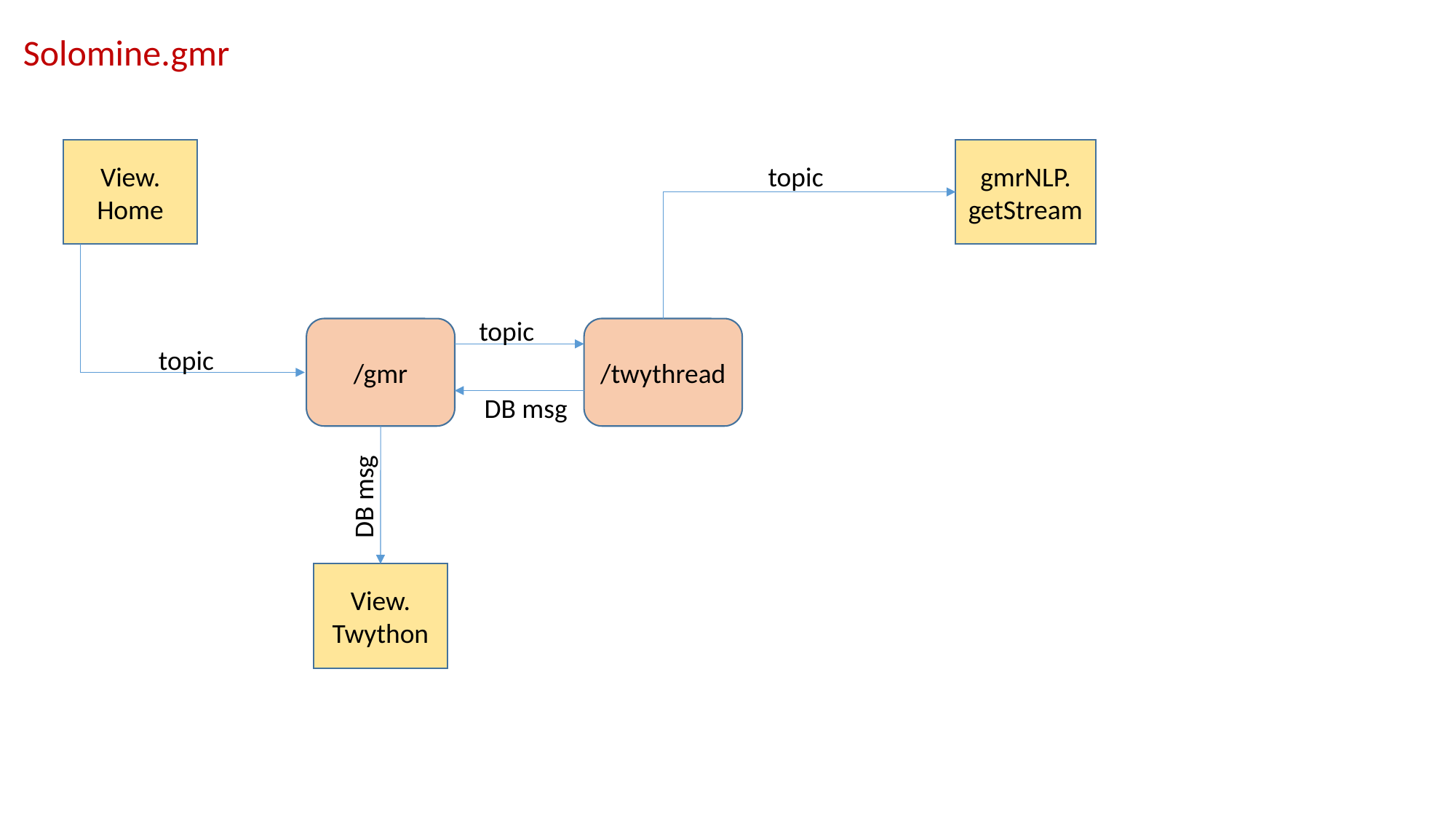

Solomine.gmr
gmrNLP. getStream
View. Home
topic
topic
/gmr
/twythread
topic
DB msg
DB msg
View. Twython